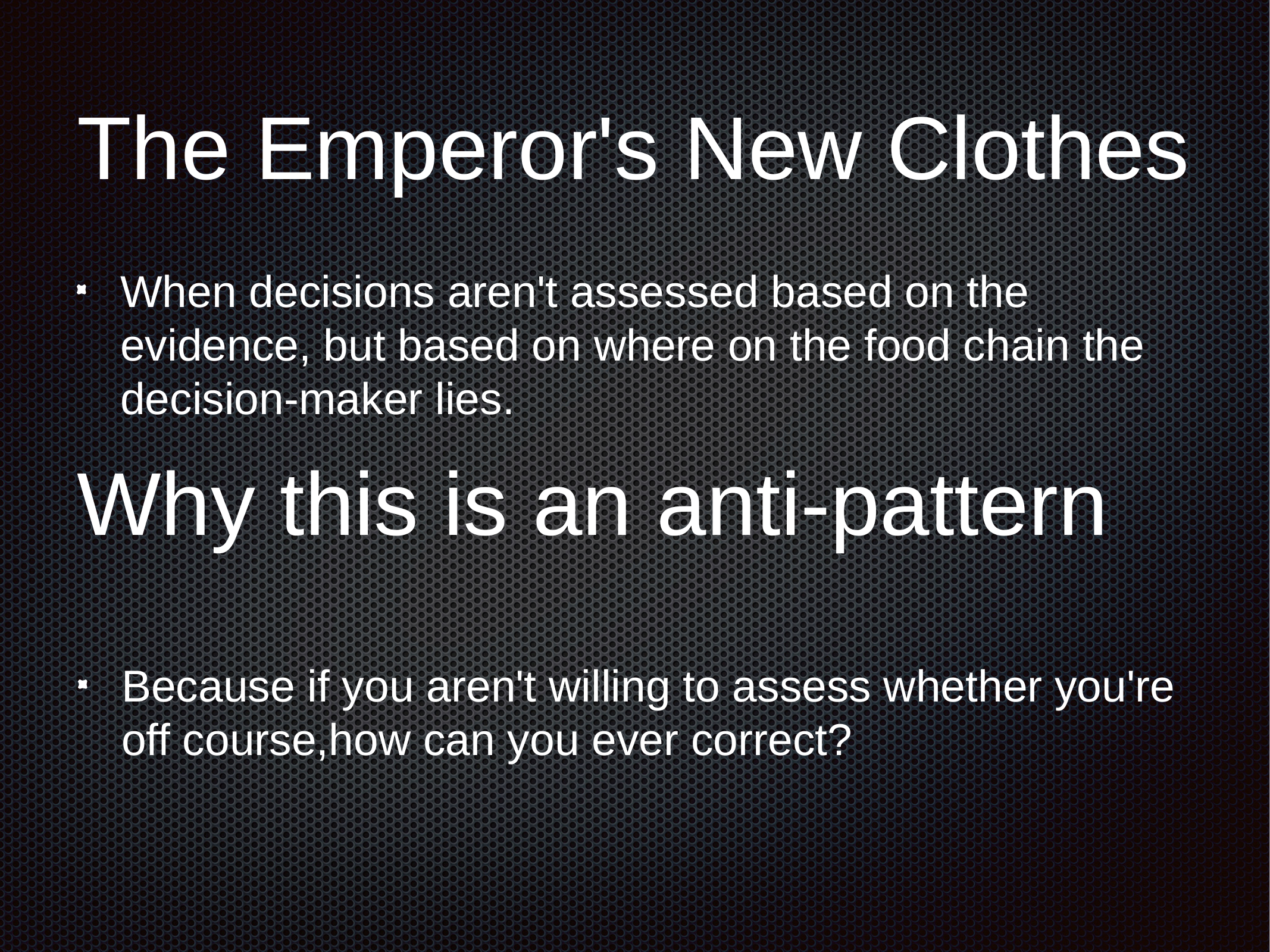

# The Emperor's New Clothes
When decisions aren't assessed based on the evidence, but based on where on the food chain the decision-maker lies.
Why this is an anti-pattern
Because if you aren't willing to assess whether you're off course,how can you ever correct?